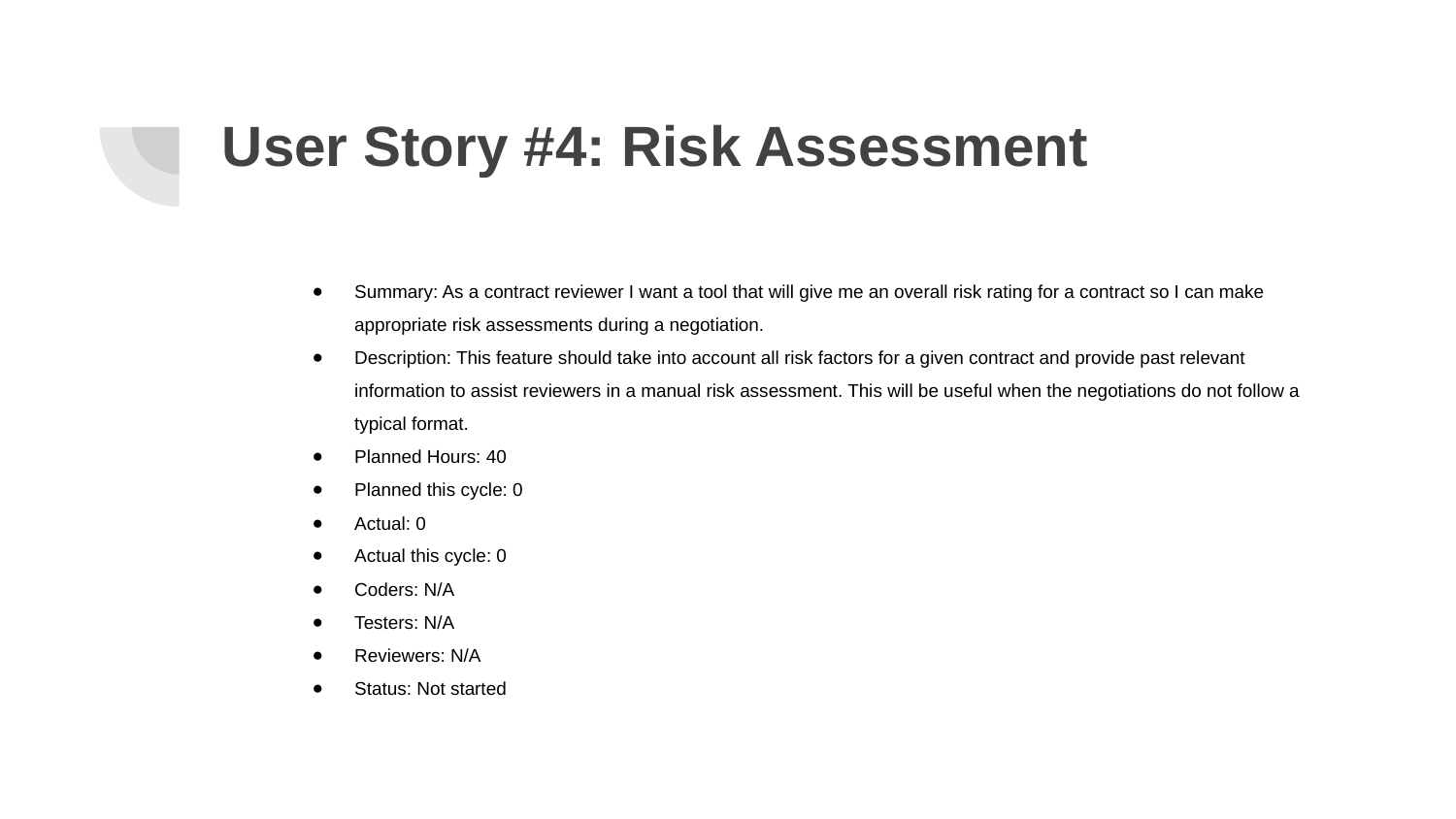

# User Story #4: Risk Assessment
Summary: As a contract reviewer I want a tool that will give me an overall risk rating for a contract so I can make appropriate risk assessments during a negotiation.
Description: This feature should take into account all risk factors for a given contract and provide past relevant information to assist reviewers in a manual risk assessment. This will be useful when the negotiations do not follow a typical format.
Planned Hours: 40
Planned this cycle: 0
Actual: 0
Actual this cycle: 0
Coders: N/A
Testers: N/A
Reviewers: N/A
Status: Not started